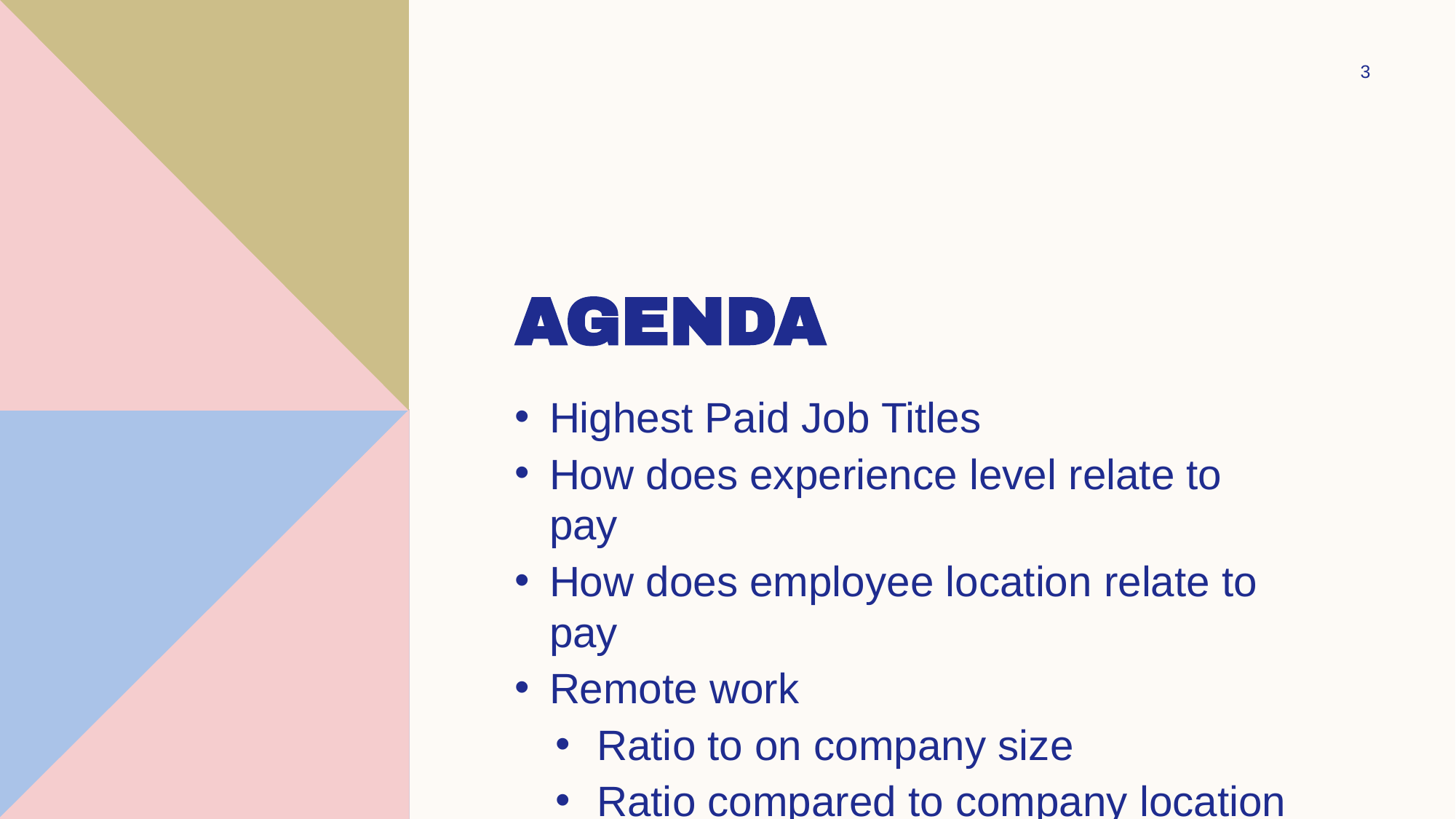

3
# Agenda
Highest Paid Job Titles
How does experience level relate to pay
How does employee location relate to pay
Remote work
Ratio to on company size
Ratio compared to company location